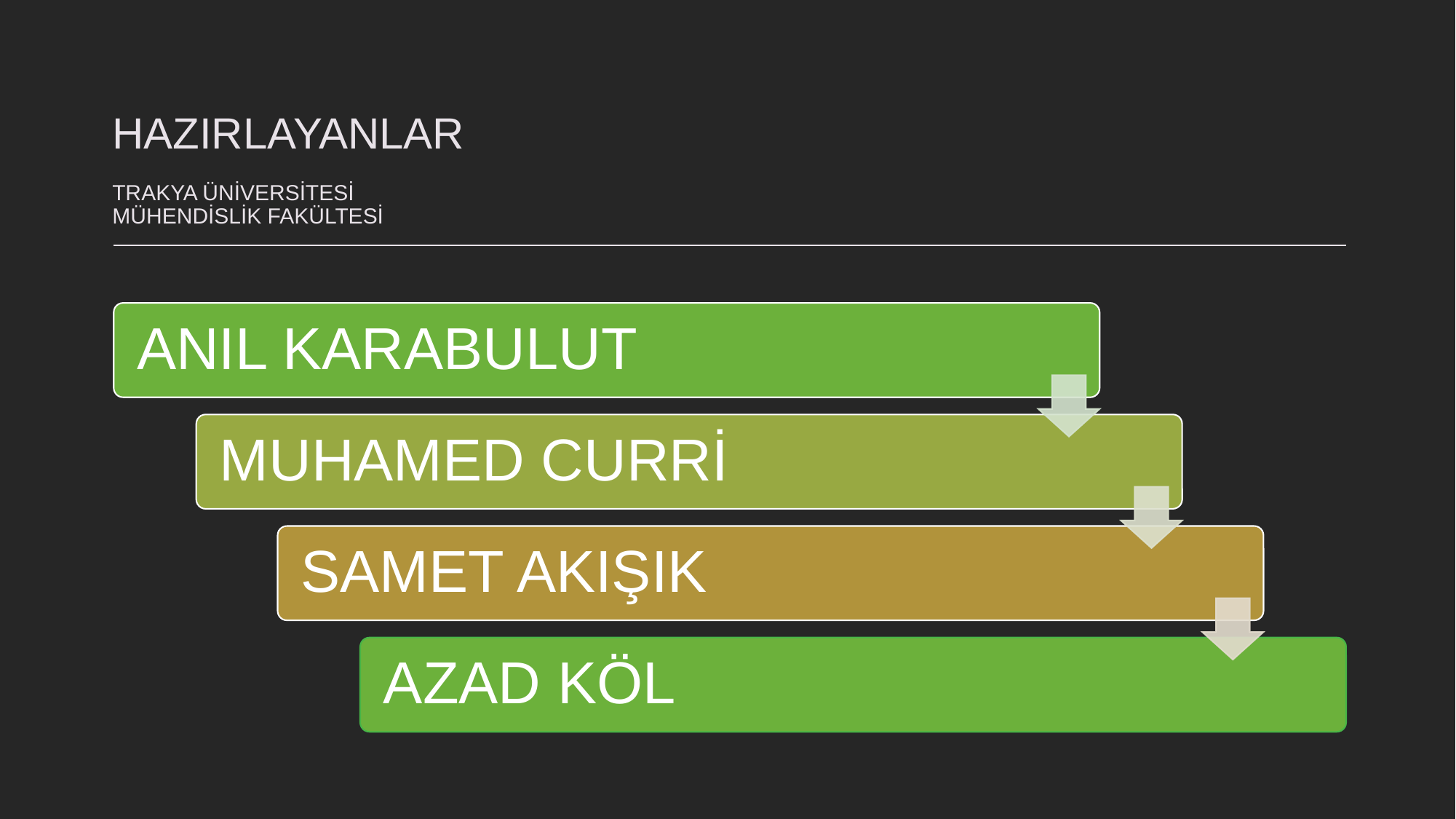

# HAZIRLAYANLAR TRAKYA ÜNİVERSİTESİ MÜHENDİSLİK FAKÜLTESİ
ANIL KARABULUT
MUHAMED CURRİ
SAMET AKIŞIK
AZAD KÖL